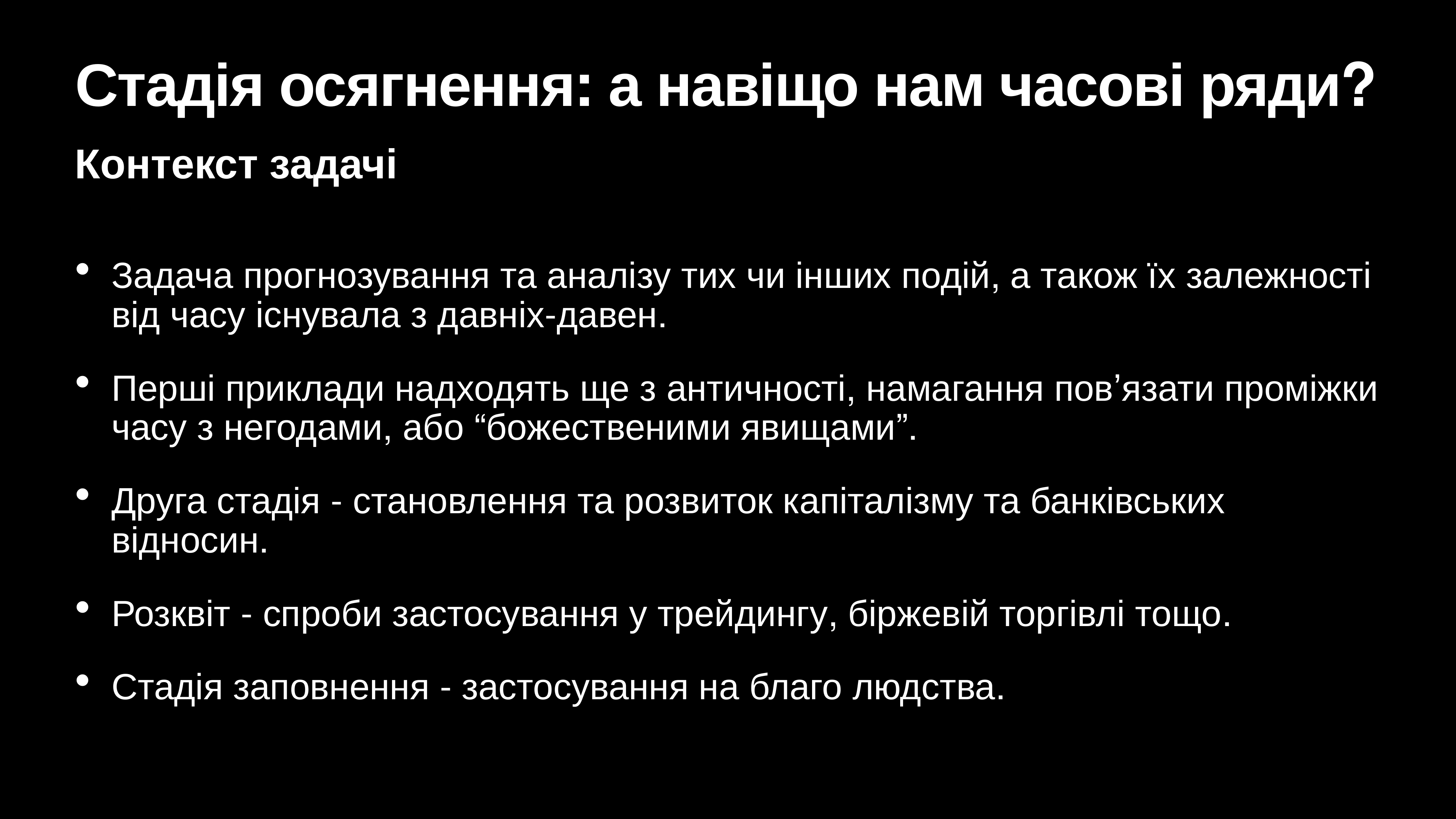

# Стадія осягнення: а навіщо нам часові ряди?
Контекст задачі
Задача прогнозування та аналізу тих чи інших подій, а також їх залежності від часу існувала з давніх-давен.
Перші приклади надходять ще з античності, намагання повʼязати проміжки часу з негодами, або “божественими явищами”.
Друга стадія - становлення та розвиток капіталізму та банківських відносин.
Розквіт - спроби застосування у трейдингу, біржевій торгівлі тощо.
Стадія заповнення - застосування на благо людства.